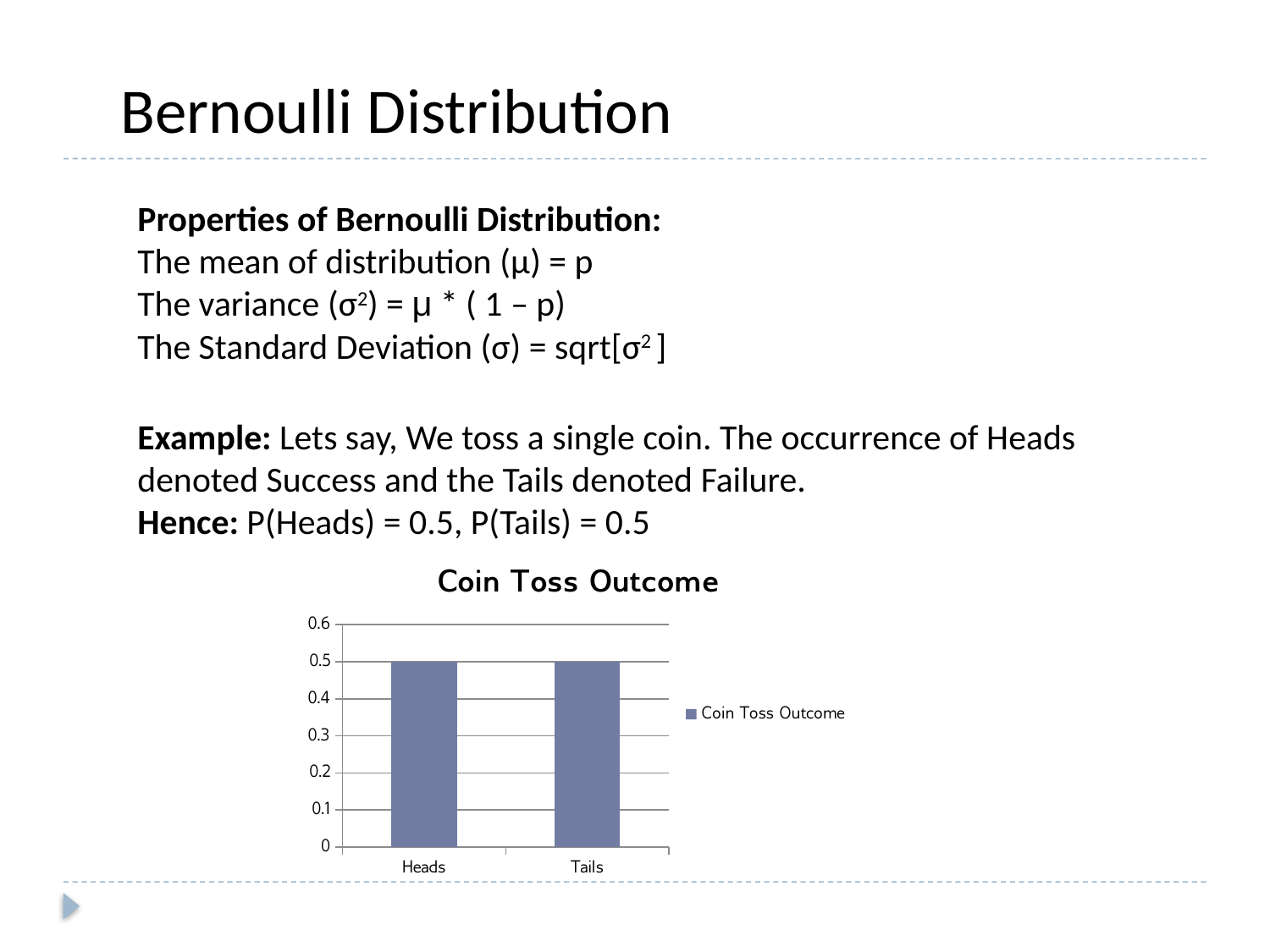

Bernoulli Distribution
Properties of Bernoulli Distribution:
The mean of distribution (μ) = p
The variance (σ2) = μ * ( 1 – p)
The Standard Deviation (σ) = sqrt[σ2 ]

Example: Lets say, We toss a single coin. The occurrence of Heads denoted Success and the Tails denoted Failure.
Hence: P(Heads) = 0.5, P(Tails) = 0.5

### Chart:

| Category | Coin Toss Outcome |
|---|---|
| Heads | 0.5 |
| Tails | 0.5 |